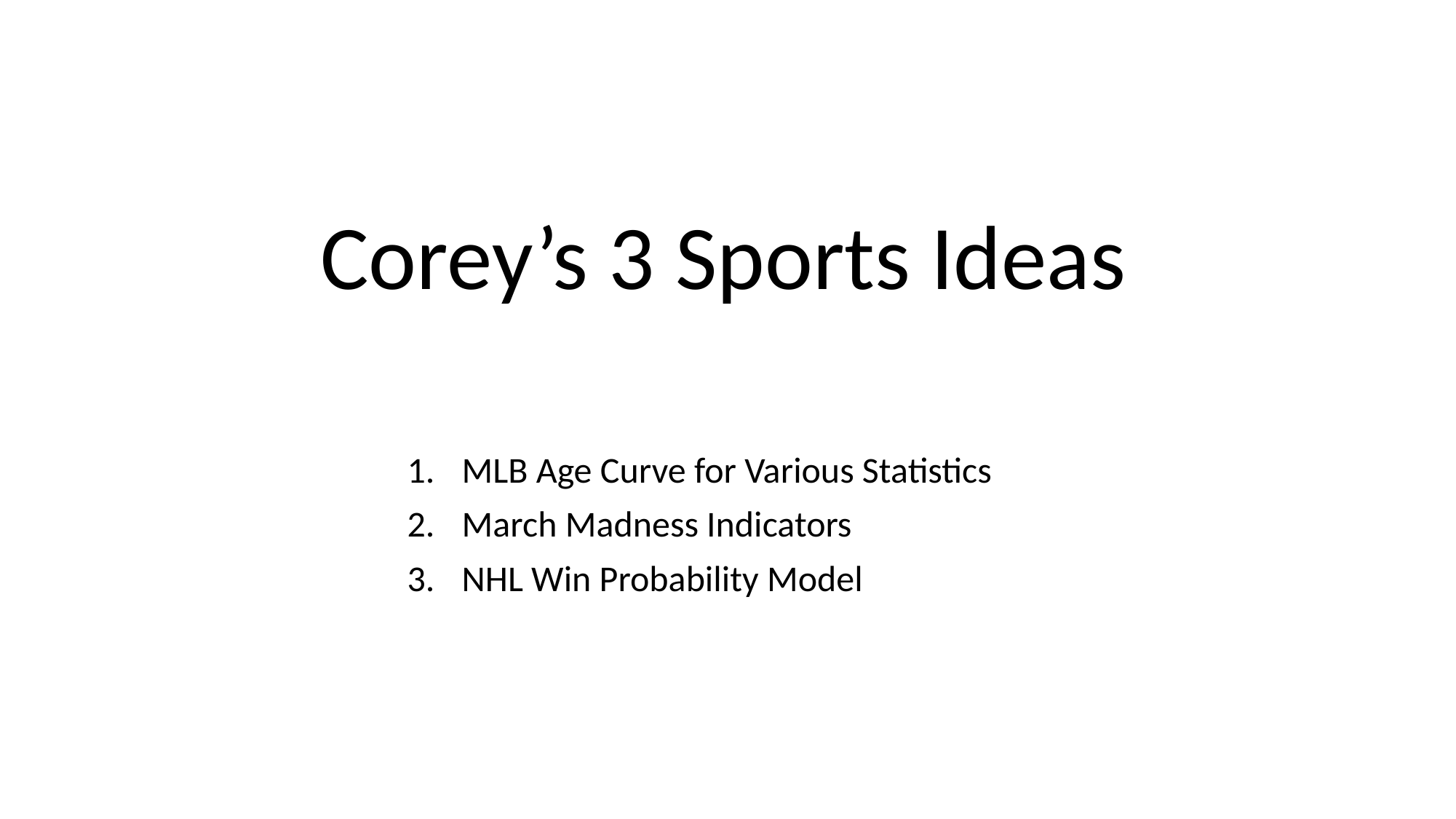

# Corey’s 3 Sports Ideas
MLB Age Curve for Various Statistics
March Madness Indicators
NHL Win Probability Model